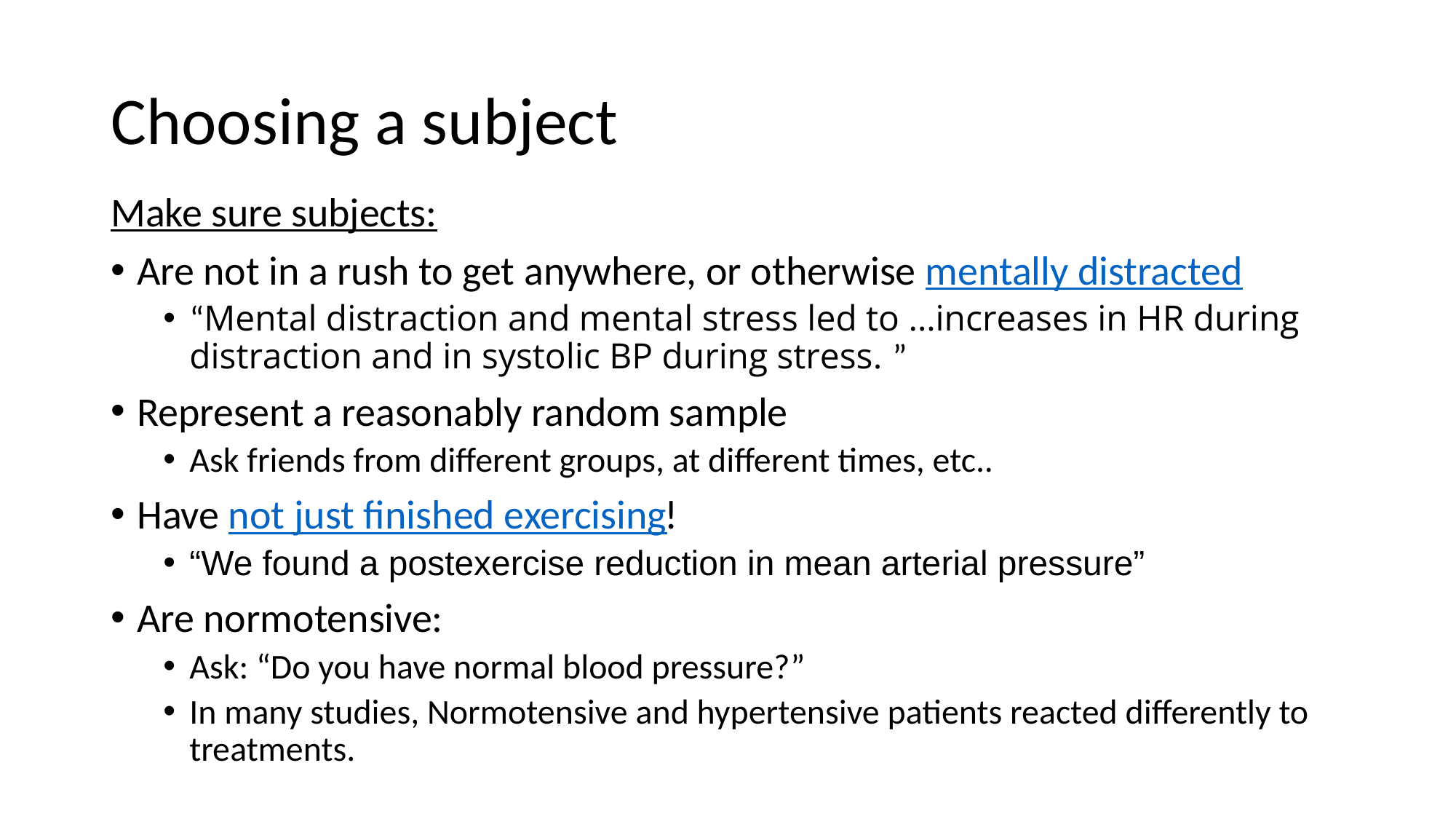

# Choosing a subject
Make sure subjects:
Are not in a rush to get anywhere, or otherwise mentally distracted
“Mental distraction and mental stress led to …increases in HR during distraction and in systolic BP during stress. ”
Represent a reasonably random sample
Ask friends from different groups, at different times, etc..
Have not just finished exercising!
“We found a postexercise reduction in mean arterial pressure”
Are normotensive:
Ask: “Do you have normal blood pressure?”
In many studies, Normotensive and hypertensive patients reacted differently to treatments.